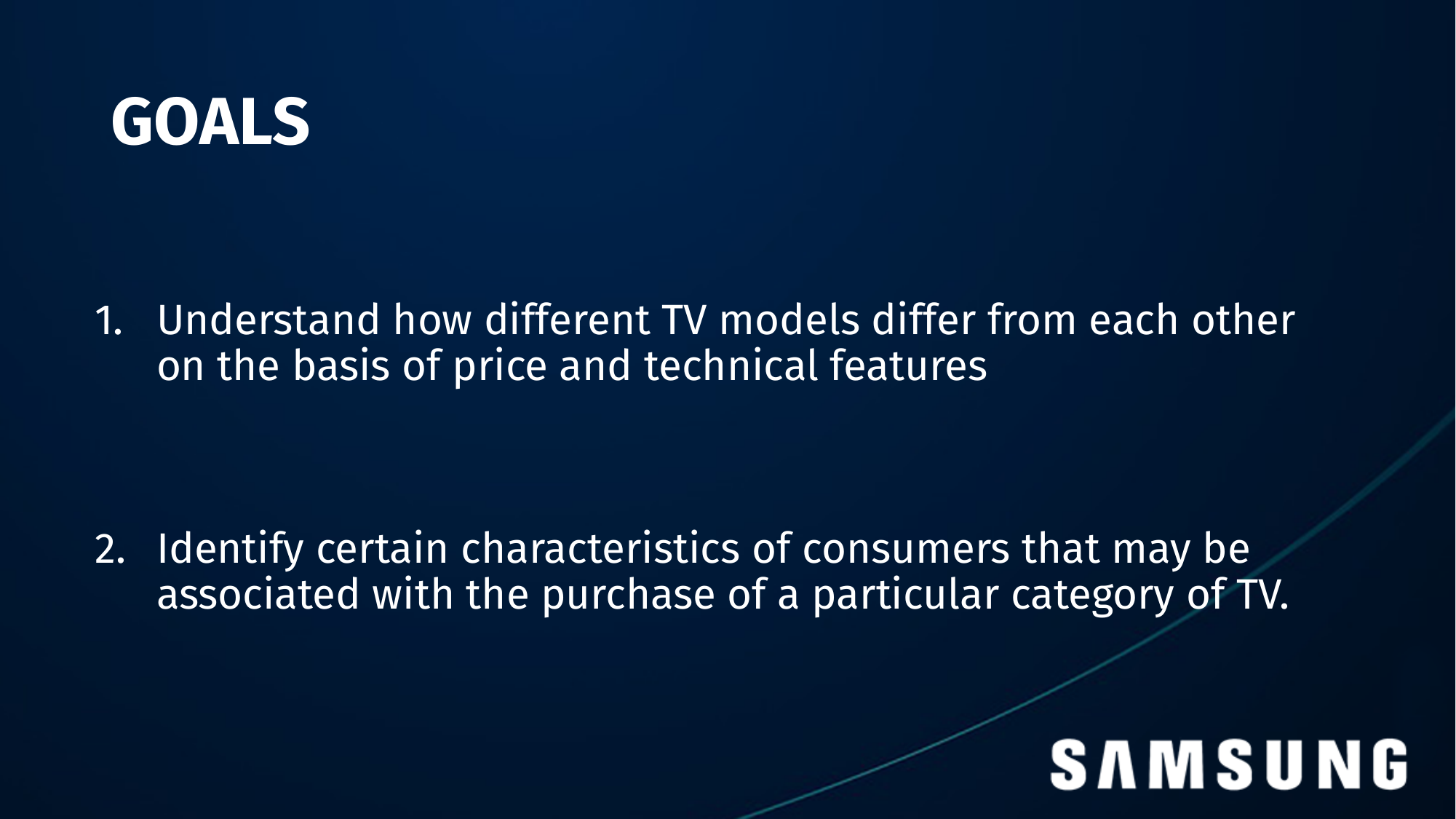

# GOALS

Understand how different TV models differ from each other on the basis of price and technical features

Identify certain characteristics of consumers that may be associated with the purchase of a particular category of TV.